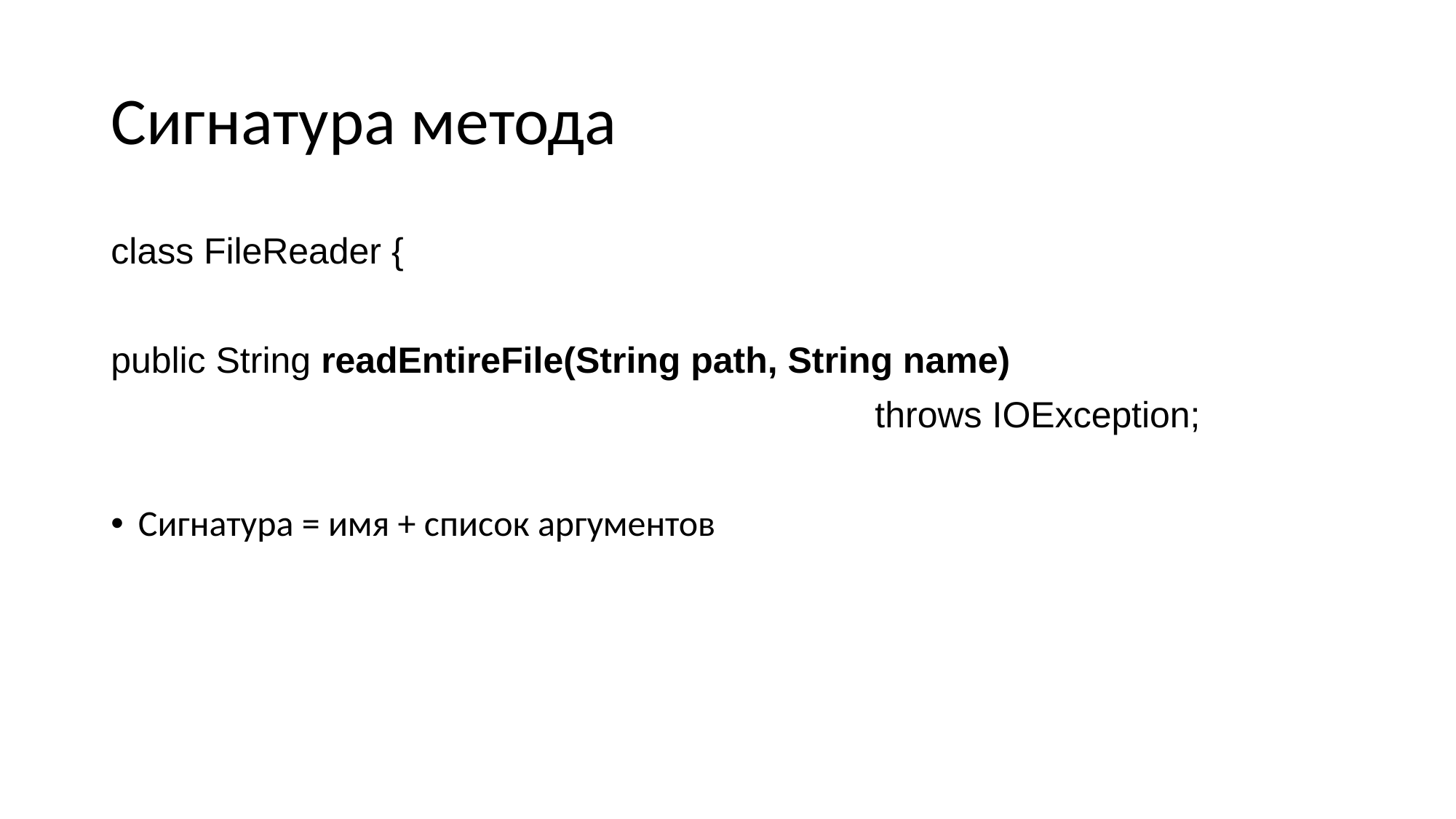

# Сигнатура метода
class FileReader {

public String readEntireFile(String path, String name)
							throws IOException;

Сигнатура = имя + список аргументов